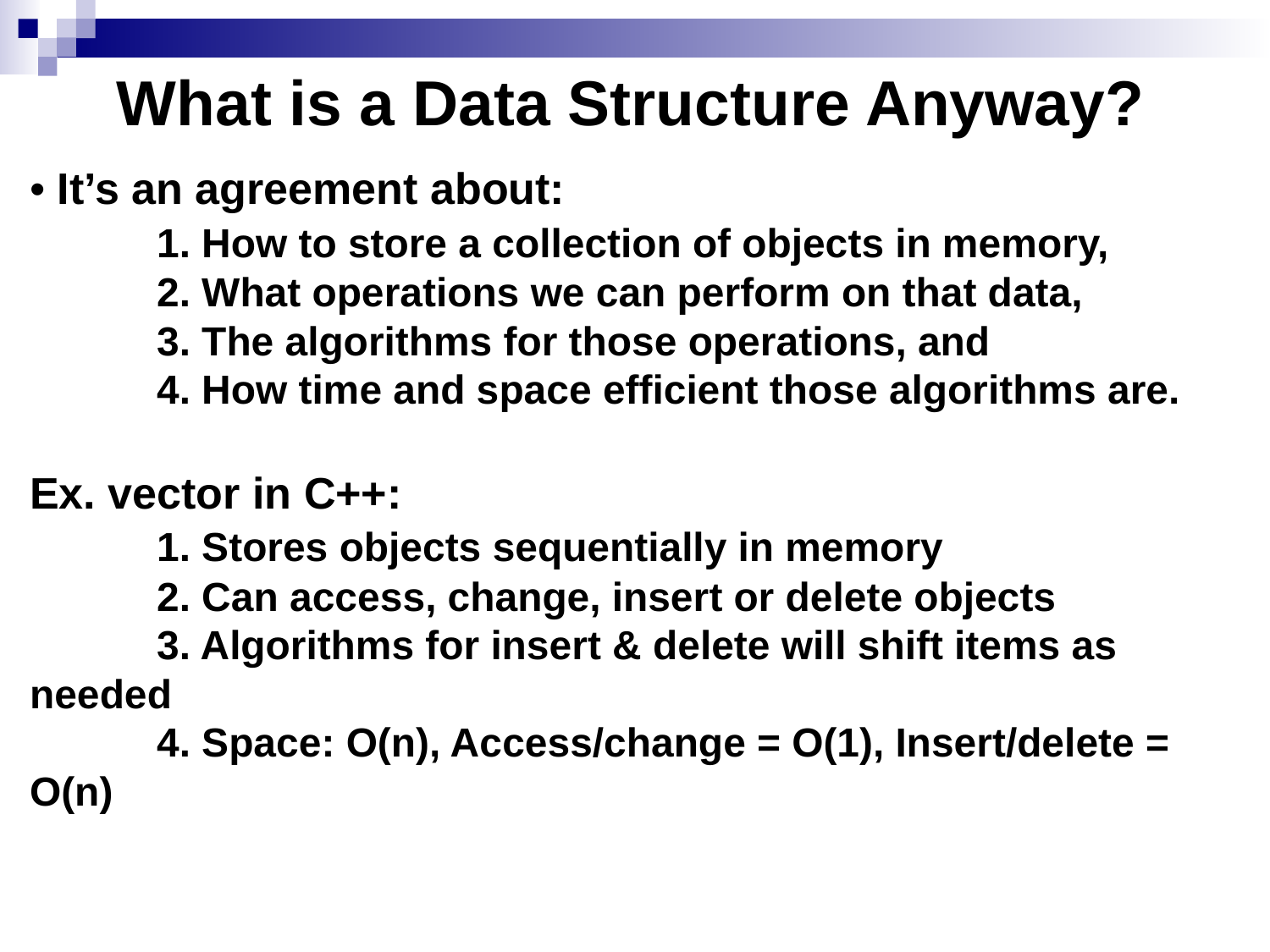

What is a Data Structure Anyway?
• It’s an agreement about:
	1. How to store a collection of objects in memory,
	2. What operations we can perform on that data,
	3. The algorithms for those operations, and
	4. How time and space efficient those algorithms are.
Ex. vector in C++:
	1. Stores objects sequentially in memory
	2. Can access, change, insert or delete objects
	3. Algorithms for insert & delete will shift items as needed
	4. Space: O(n), Access/change = O(1), Insert/delete = O(n)